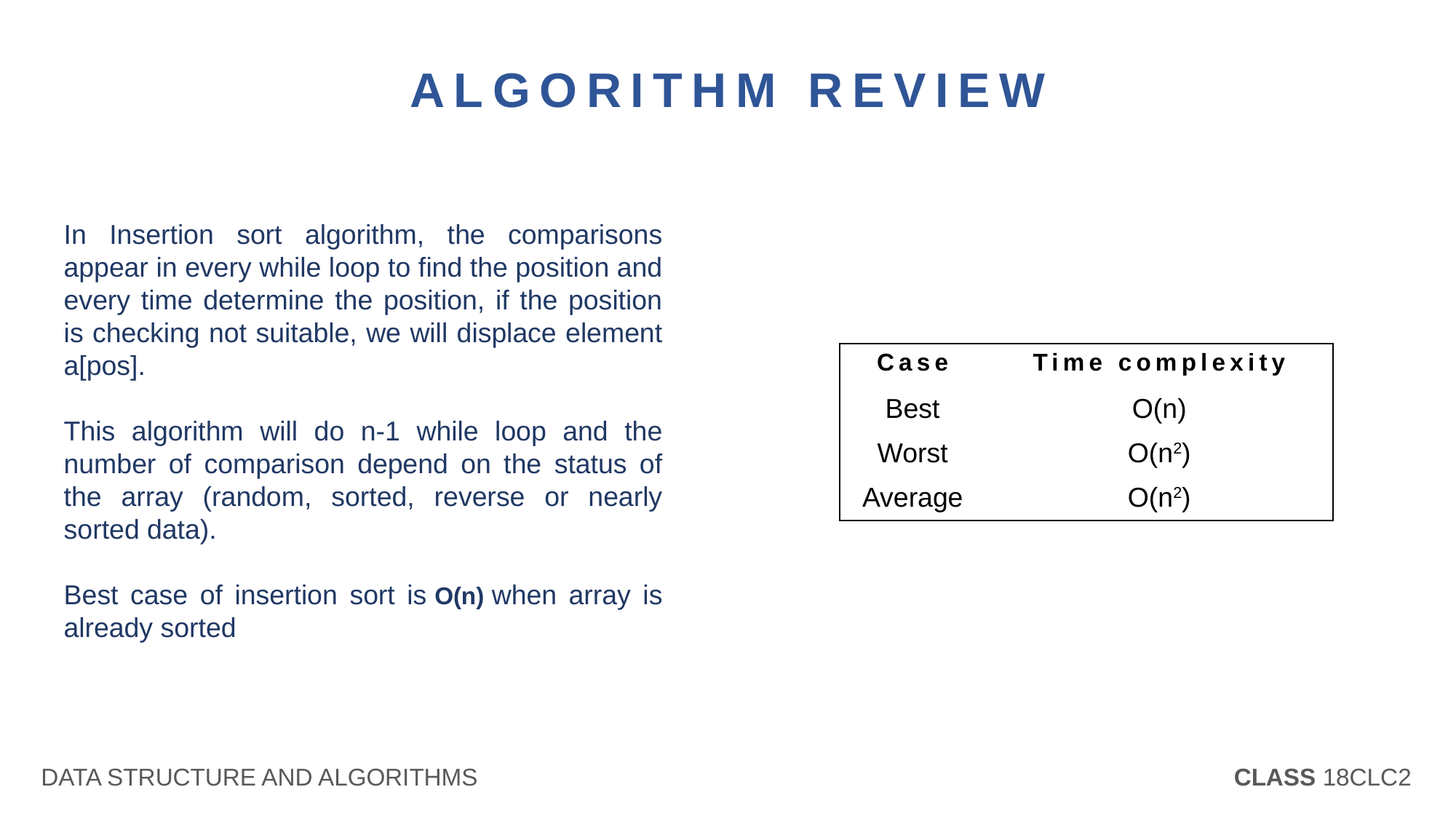

ALGORITHM REVIEW
In Insertion sort algorithm, the comparisons appear in every while loop to find the position and every time determine the position, if the position is checking not suitable, we will displace element a[pos].

This algorithm will do n-1 while loop and the number of comparison depend on the status of the array (random, sorted, reverse or nearly sorted data).

Best case of insertion sort is O(n) when array is already sorted
| Case | Time complexity |
| --- | --- |
| Best | O(n) |
| Worst | O(n2) |
| Average | O(n2) |
DATA STRUCTURE AND ALGORITHMS
CLASS 18CLC2